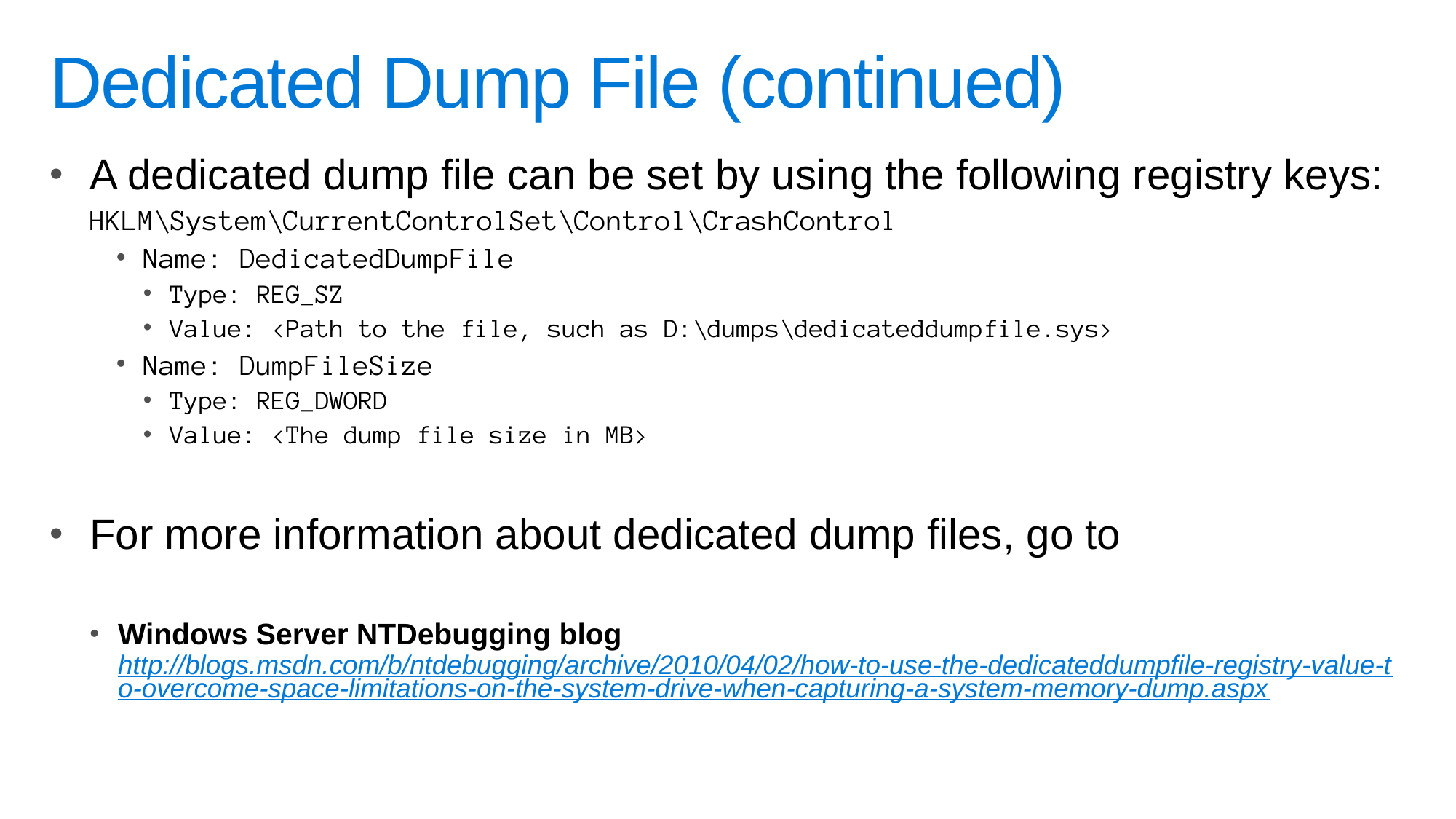

# Dedicated Dump File (continued)
A dedicated dump file can be set by using the following registry keys:
HKLM\System\CurrentControlSet\Control\CrashControl
Name: DedicatedDumpFile
Type: REG_SZ
Value: <Path to the file, such as D:\dumps\dedicateddumpfile.sys>
Name: DumpFileSize
Type: REG_DWORD
Value: <The dump file size in MB>

For more information about dedicated dump files, go to

Windows Server NTDebugging blog
http://blogs.msdn.com/b/ntdebugging/archive/2010/04/02/how-to-use-the-dedicateddumpfile-registry-value-to-overcome-space-limitations-on-the-system-drive-when-capturing-a-system-memory-dump.aspx